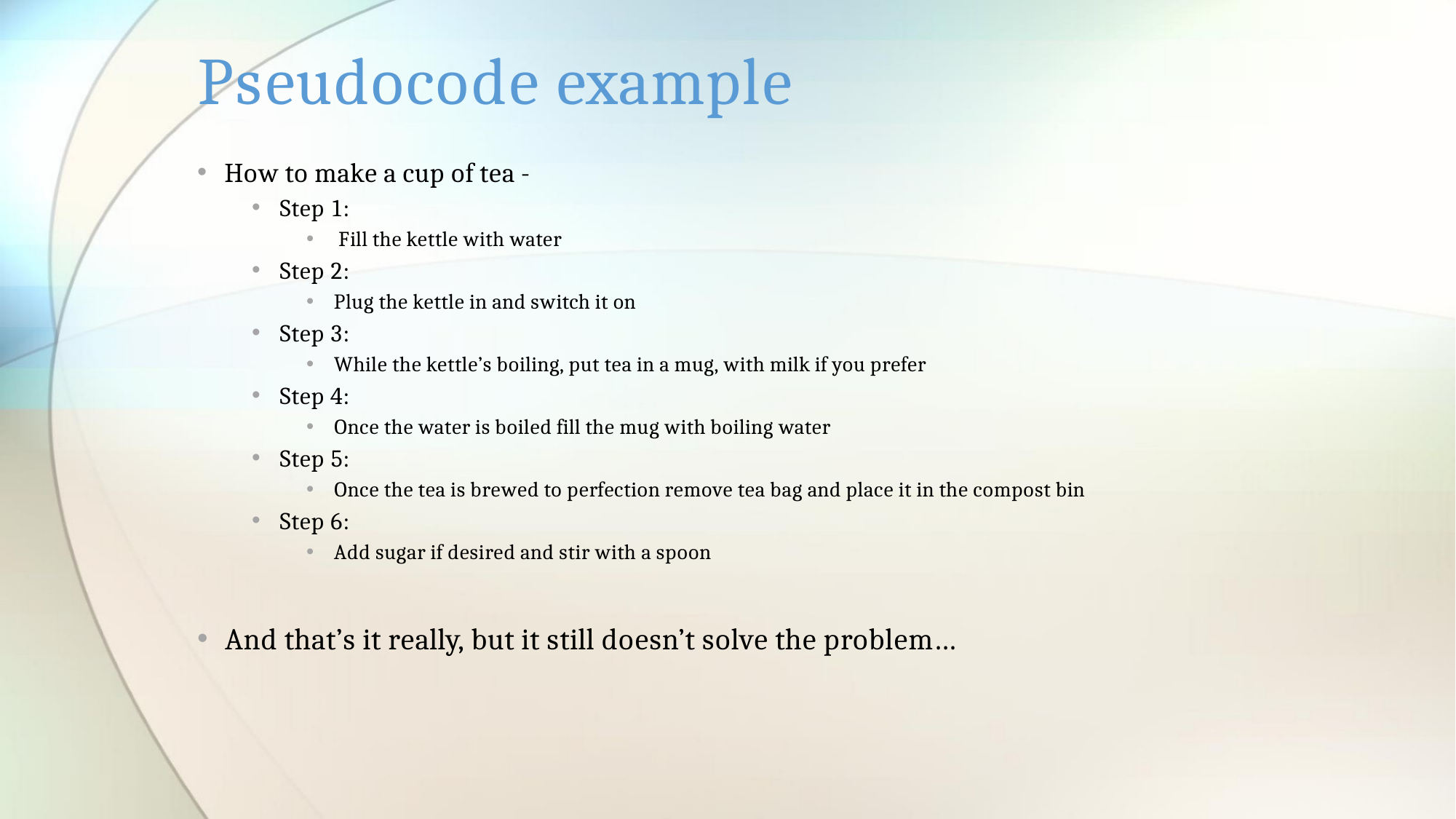

# Pseudocode example
How to make a cup of tea -
Step 1:
 Fill the kettle with water
Step 2:
Plug the kettle in and switch it on
Step 3:
While the kettle’s boiling, put tea in a mug, with milk if you prefer
Step 4:
Once the water is boiled fill the mug with boiling water
Step 5:
Once the tea is brewed to perfection remove tea bag and place it in the compost bin
Step 6:
Add sugar if desired and stir with a spoon

And that’s it really, but it still doesn’t solve the problem…